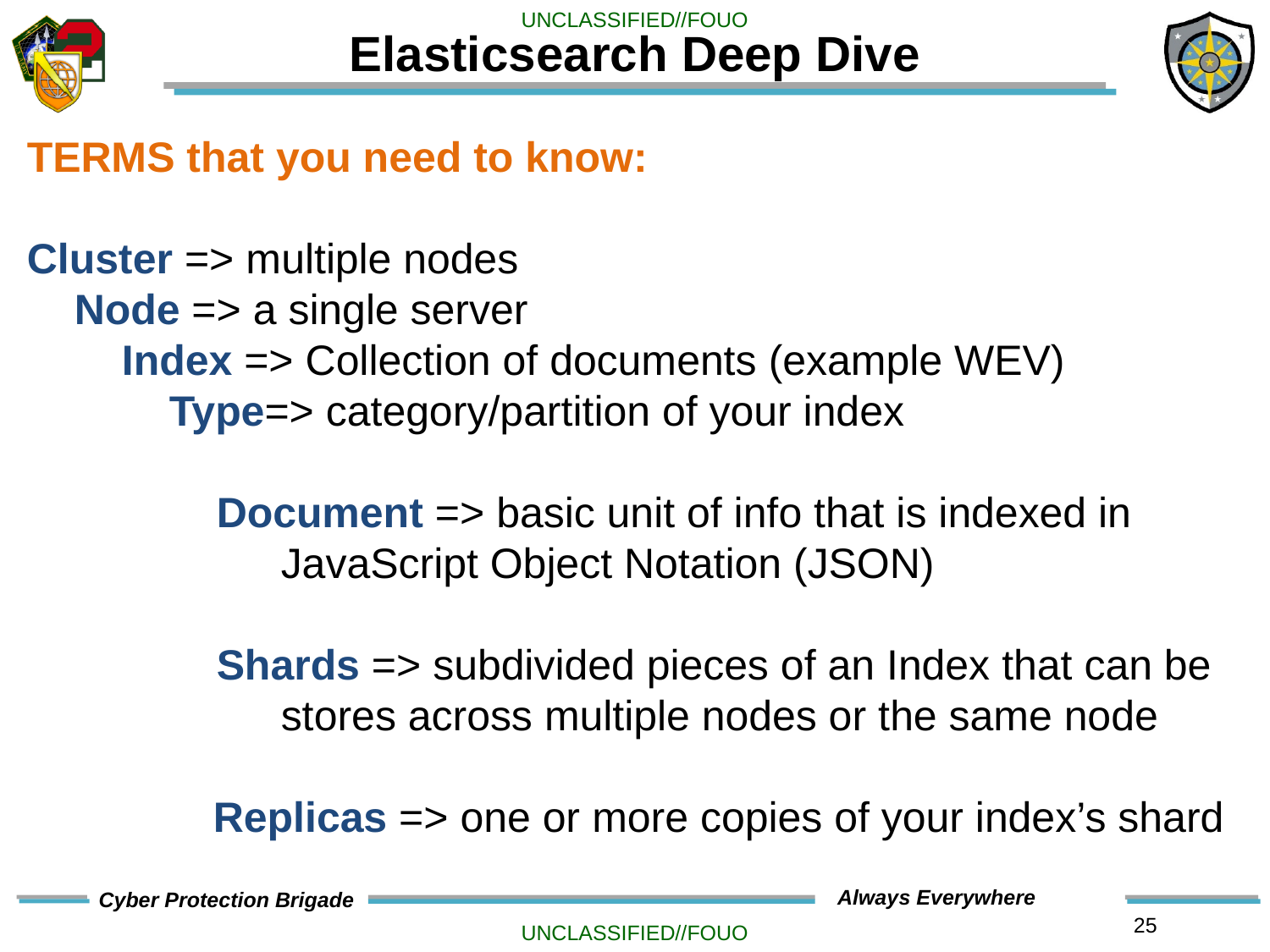

# Elasticsearch Deep Dive
TERMS that you need to know:

Cluster => multiple nodes
    Node => a single server
        Index => Collection of documents (example WEV)
            Type=> category/partition of your index

                Document => basic unit of info that is indexed in  			JavaScript Object Notation (JSON)

                Shards => subdivided pieces of an Index that can be 		stores across multiple nodes or the same node

	     Replicas => one or more copies of your index’s shard